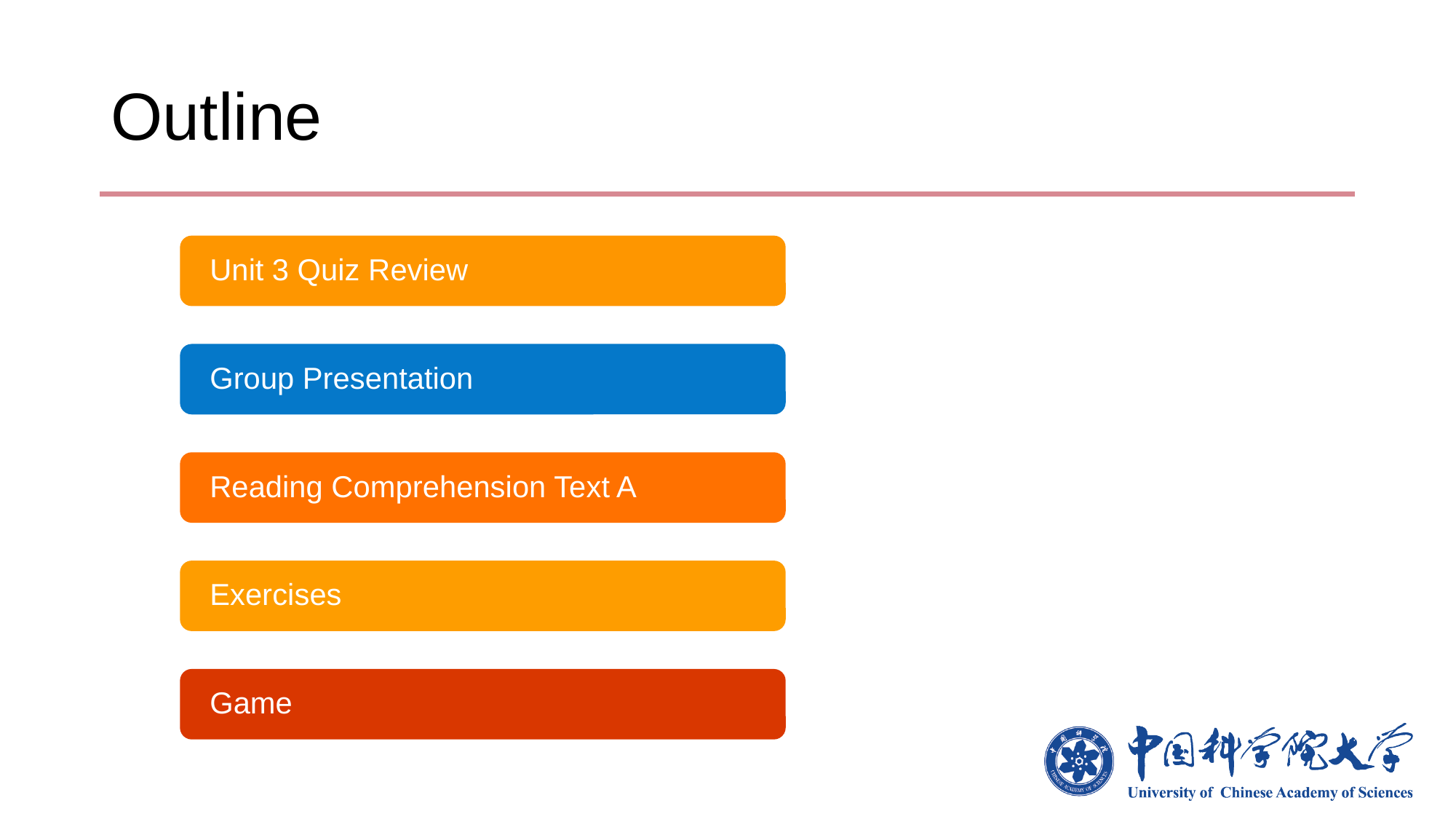

# Outline
Unit 3 Quiz Review
Group Presentation
Reading Comprehension Text A
Exercises
Game